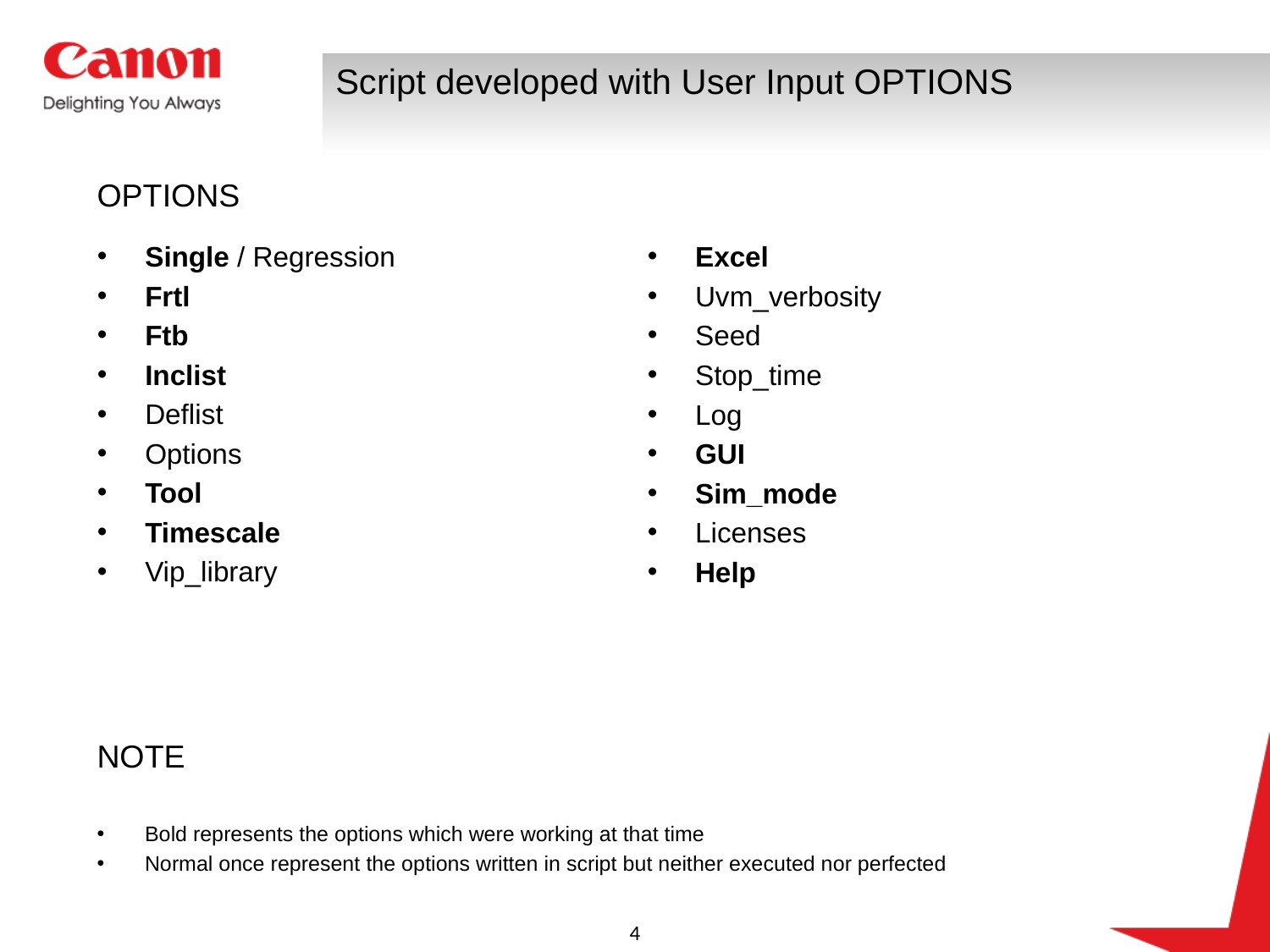

# Script developed with User Input OPTIONS
OPTIONS
Single / Regression
Frtl
Ftb
Inclist
Deflist
Options
Tool
Timescale
Vip_library

Excel
Uvm_verbosity
Seed
Stop_time
Log
GUI
Sim_mode
Licenses
Help
NOTE
Bold represents the options which were working at that time
Normal once represent the options written in script but neither executed nor perfected